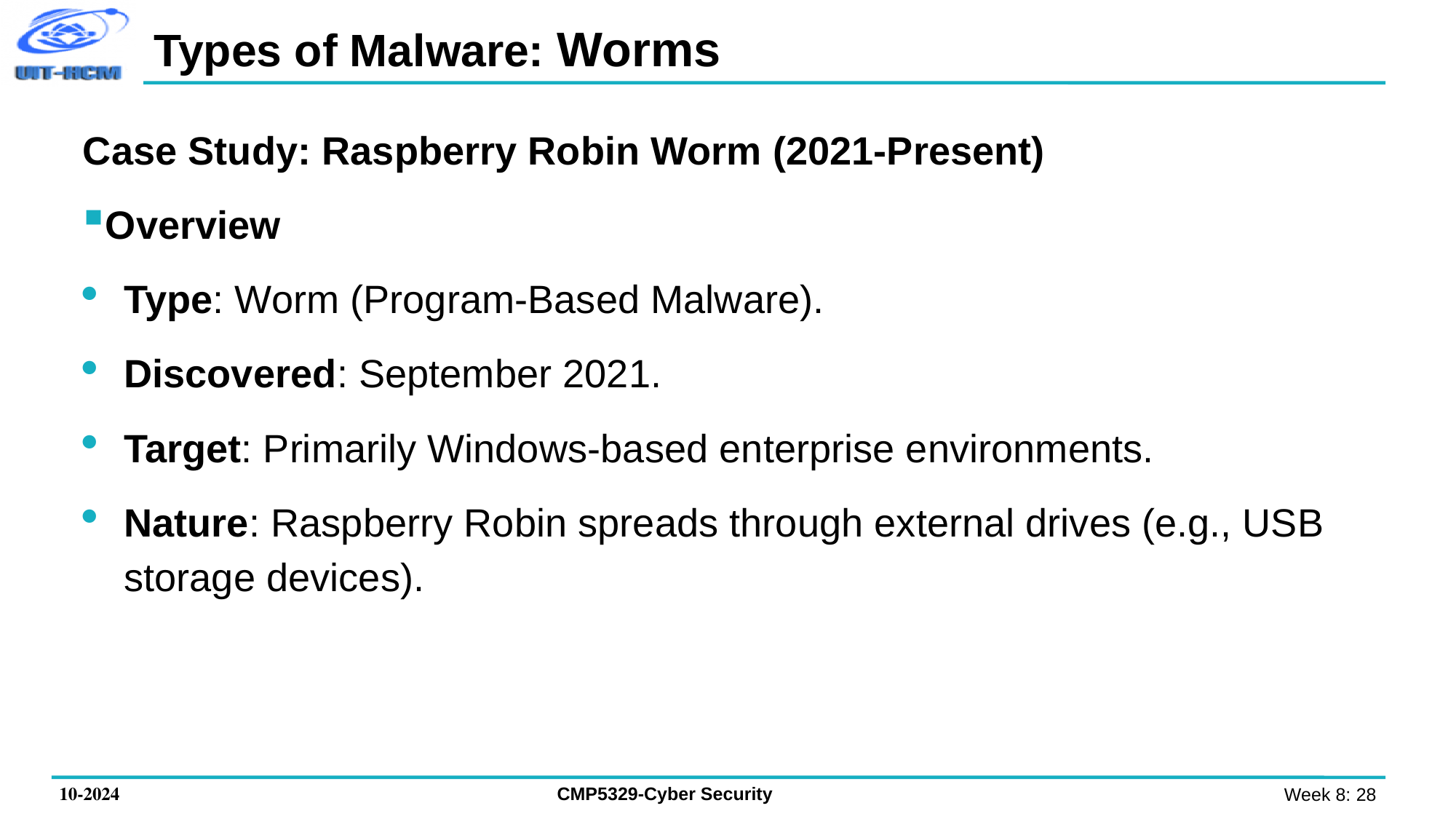

# Types of Malware: Worms
Case Study: Raspberry Robin Worm (2021-Present)
Overview
Type: Worm (Program-Based Malware).
Discovered: September 2021.
Target: Primarily Windows-based enterprise environments.
Nature: Raspberry Robin spreads through external drives (e.g., USB storage devices).